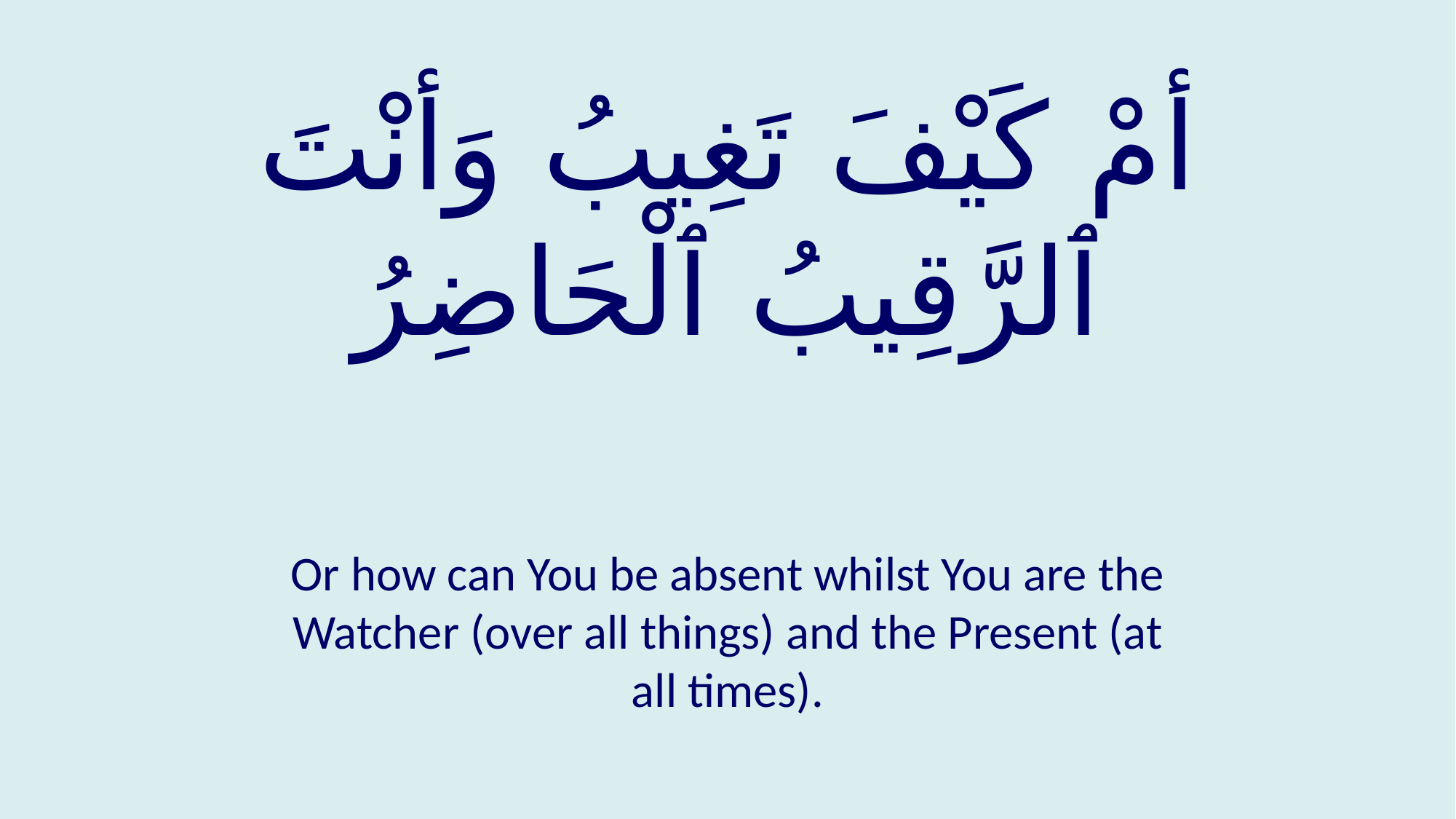

# أمْ كَيْفَ تَغِيبُ وَأنْتَ ٱلرَّقِيبُ ٱلْحَاضِرُ
Or how can You be absent whilst You are the Watcher (over all things) and the Present (at all times).